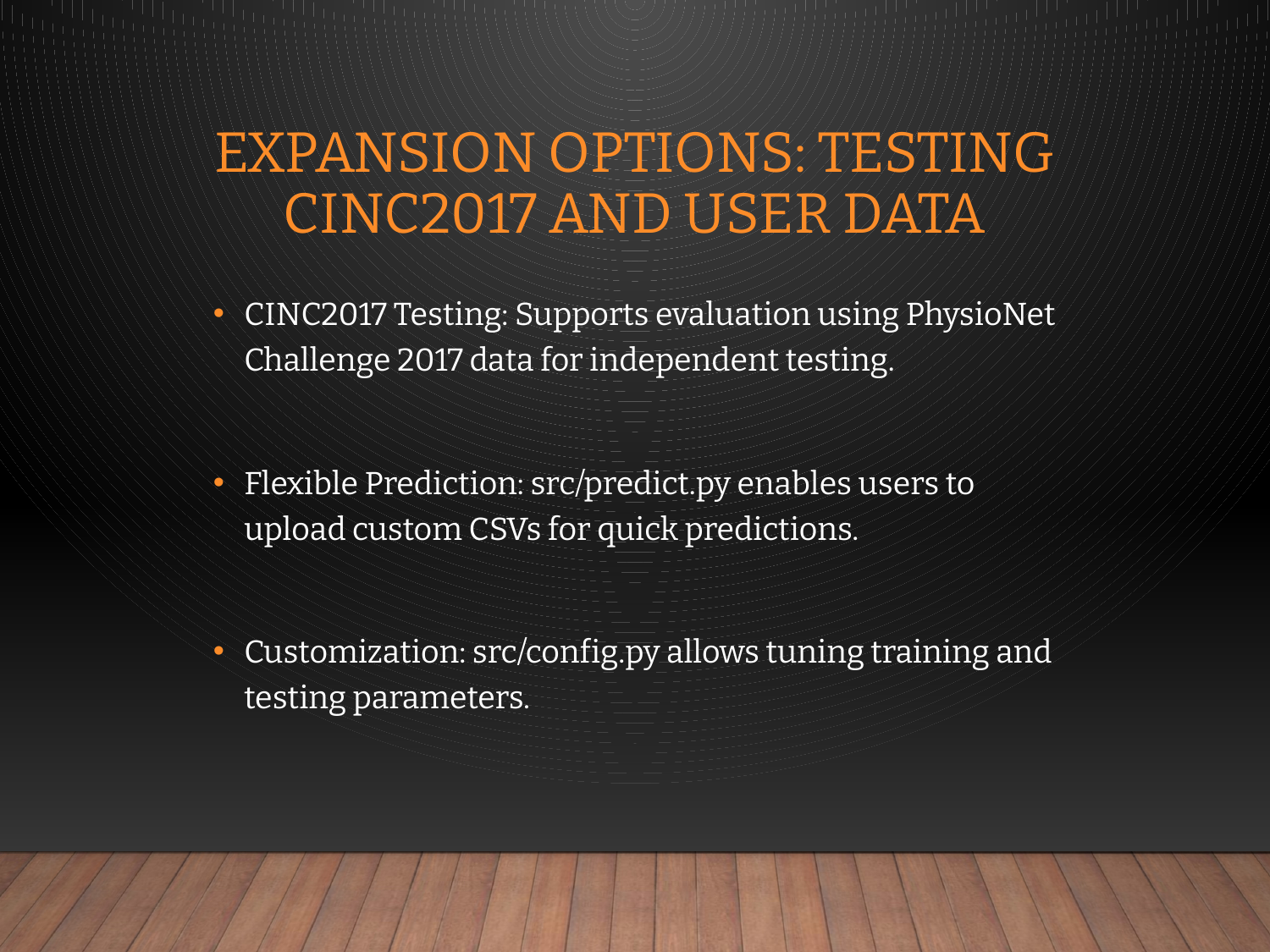

# Expansion Options: Testing CINC2017 and User Data
CINC2017 Testing: Supports evaluation using PhysioNet Challenge 2017 data for independent testing.

Flexible Prediction: src/predict.py enables users to upload custom CSVs for quick predictions.

Customization: src/config.py allows tuning training and testing parameters.